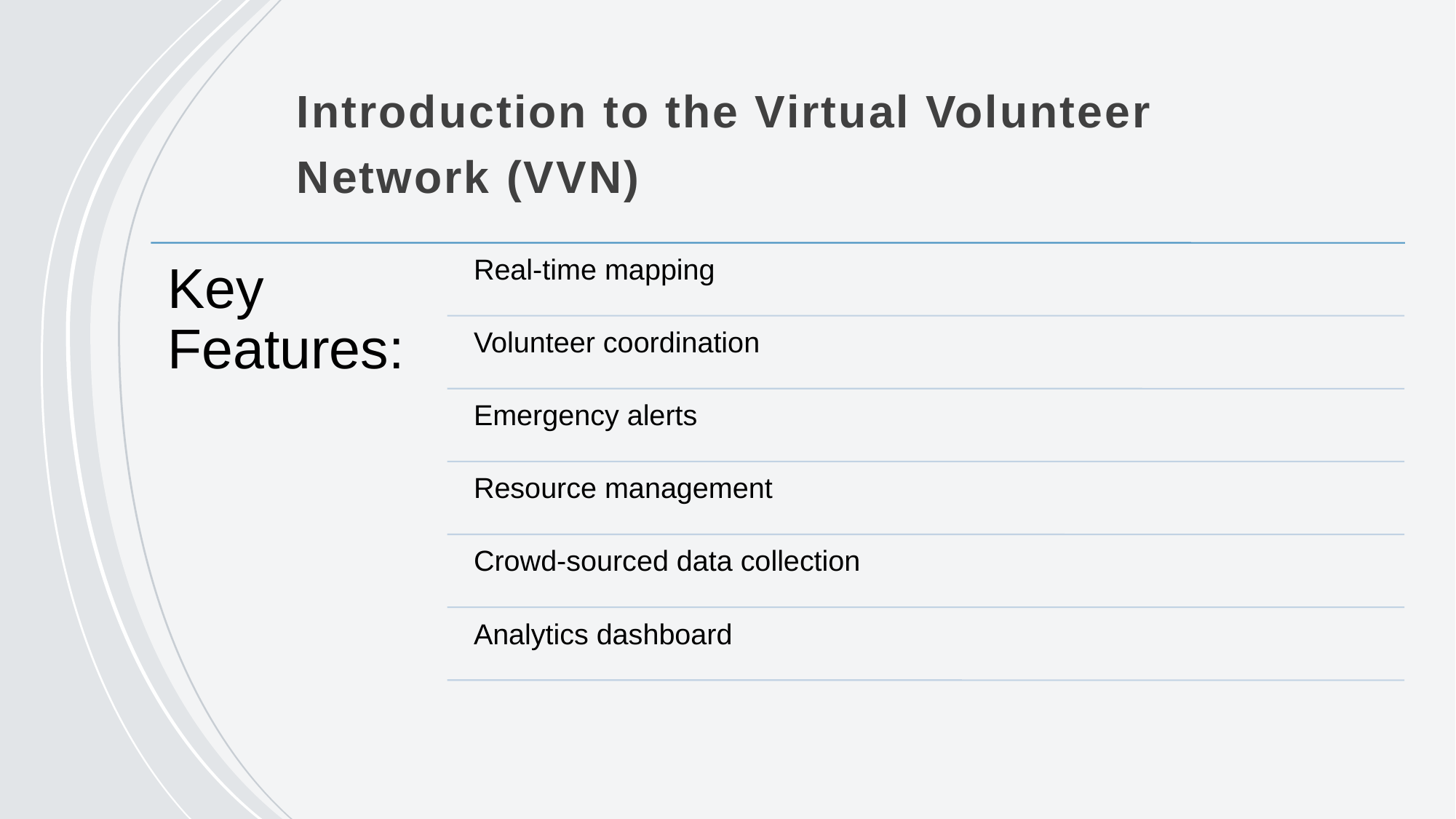

# Introduction to the Virtual Volunteer Network (VVN)
Key Features:
Real-time mapping
Volunteer coordination
Emergency alerts
Resource management
Crowd-sourced data collection
Analytics dashboard